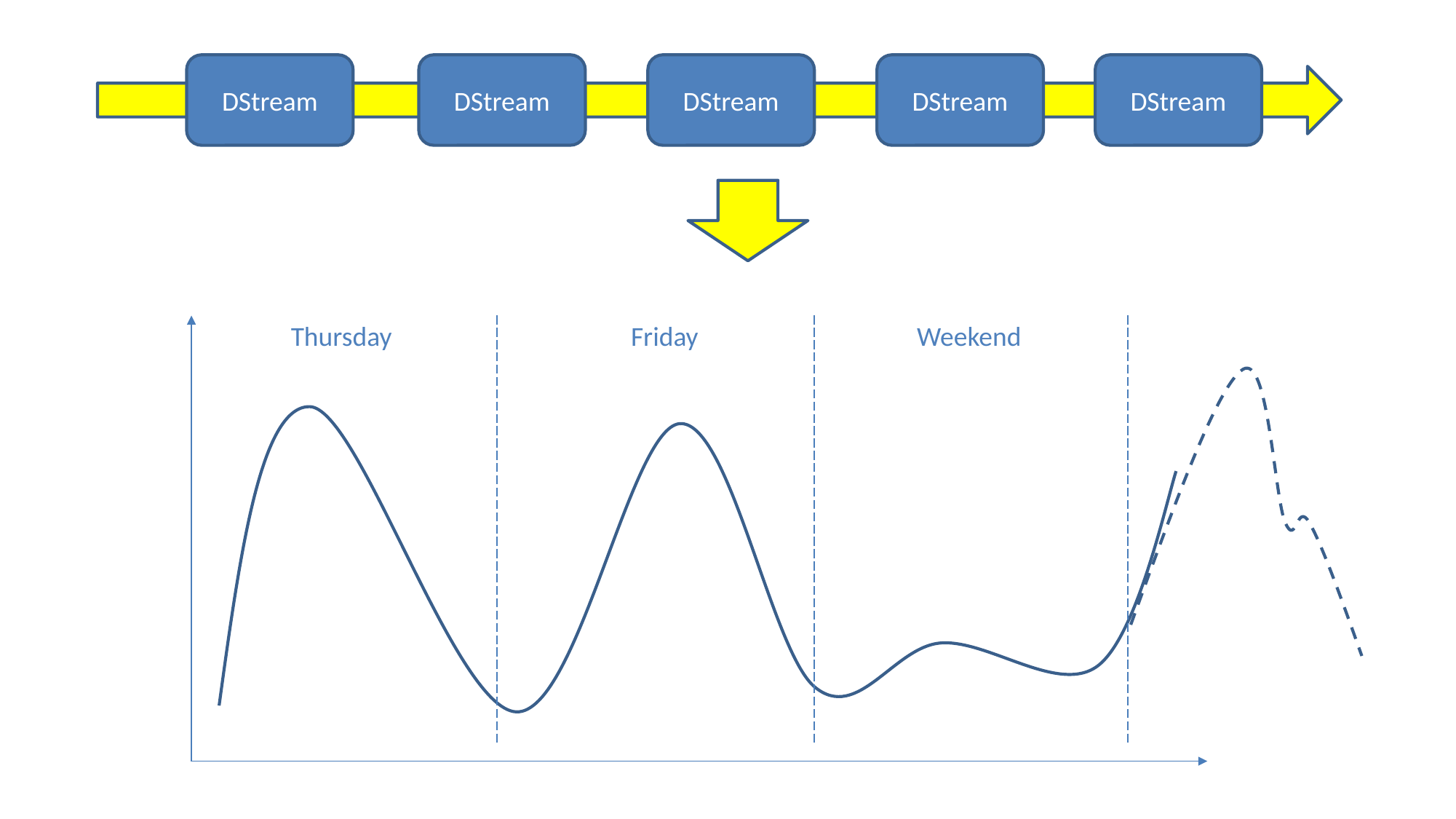

DStream
DStream
DStream
DStream
DStream

Thursday
Friday
Weekend